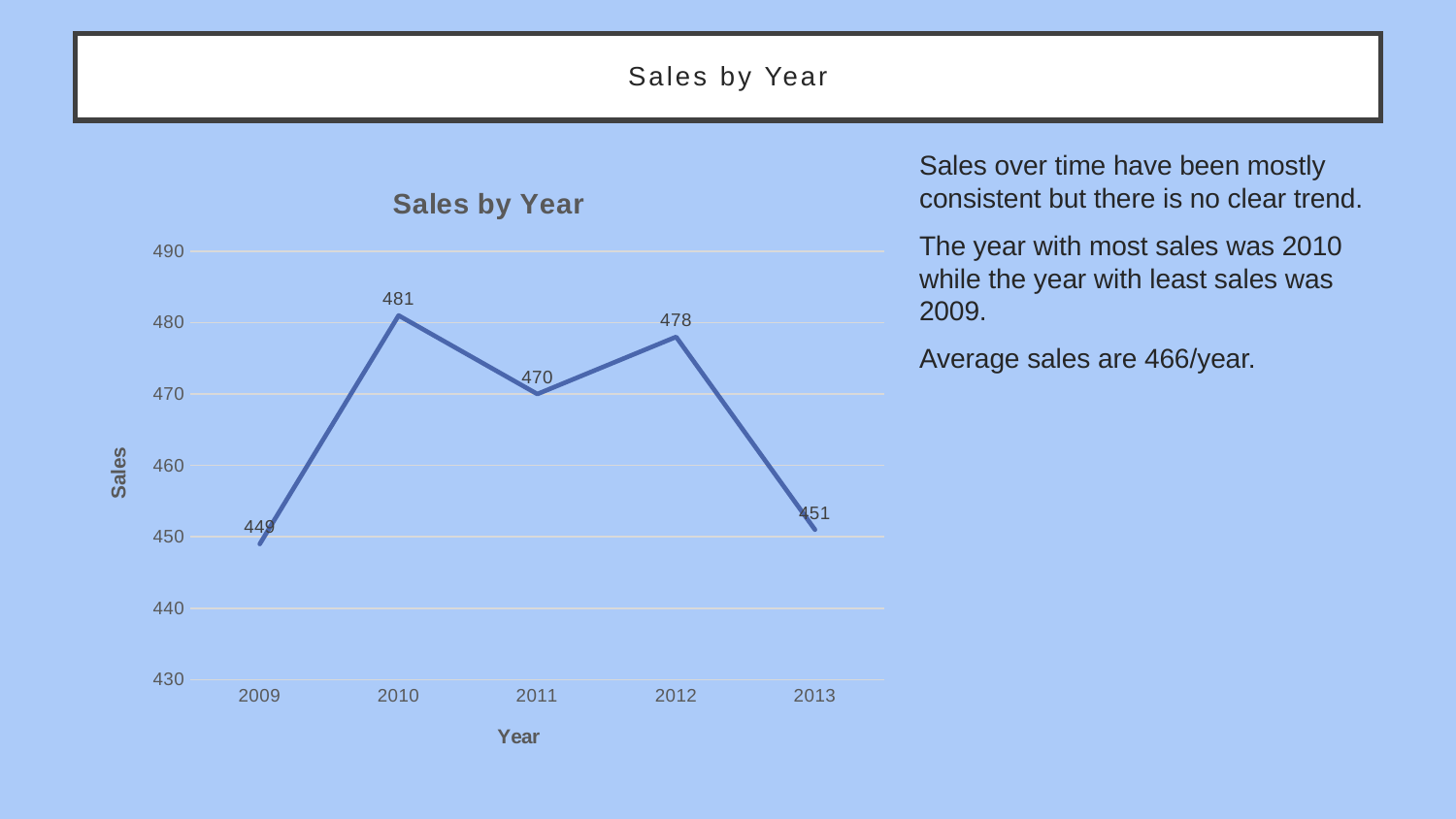

Sales by Year
Sales over time have been mostly consistent but there is no clear trend.
The year with most sales was 2010 while the year with least sales was 2009.
Average sales are 466/year.

### Chart: Sales by Year

| Category | Sales |
|---|---|
| 2009 | 449.0 |
| 2010 | 481.0 |
| 2011 | 470.0 |
| 2012 | 478.0 |
| 2013 | 451.0 |